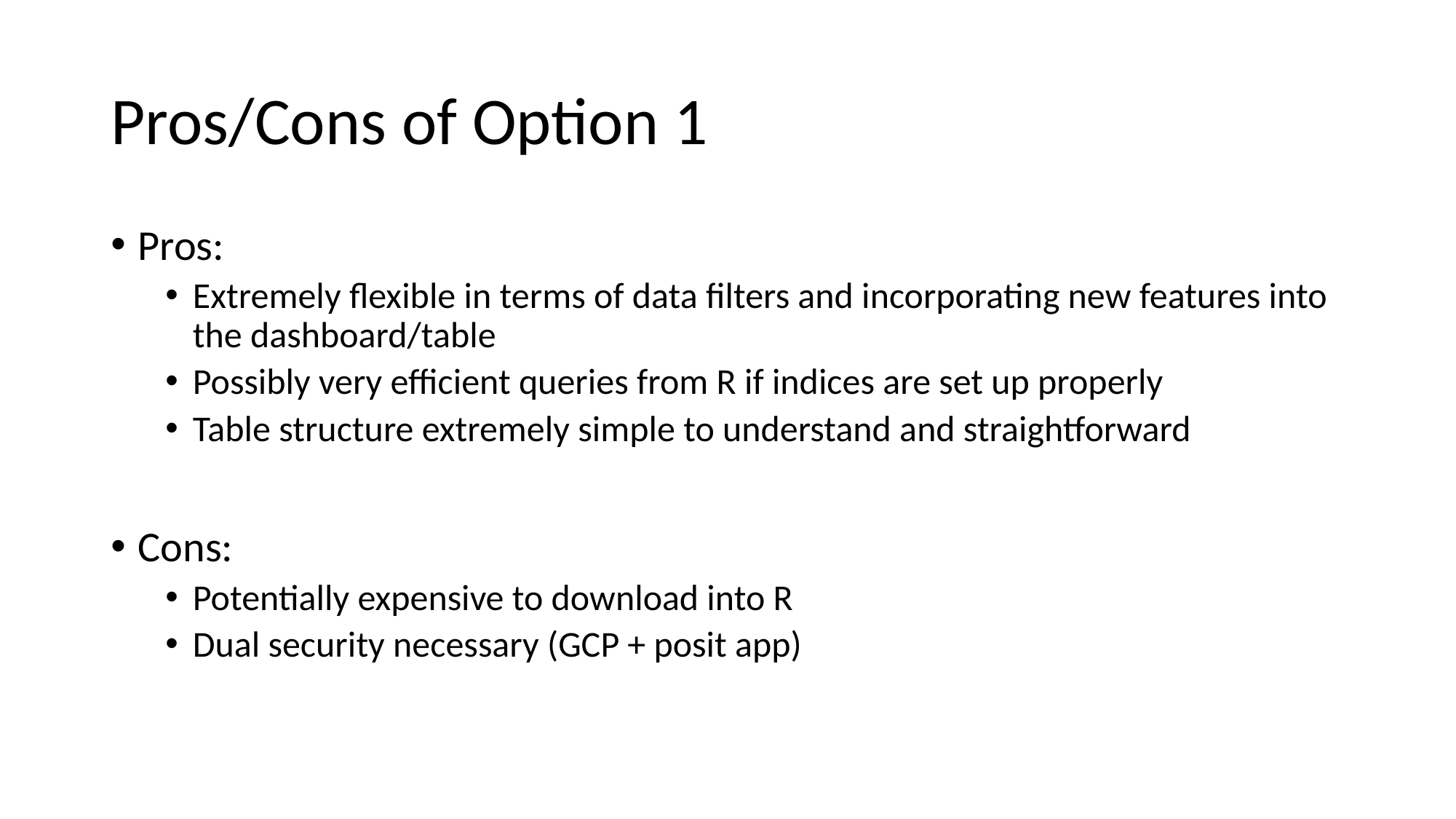

# Pros/Cons of Option 1
Pros:
Extremely flexible in terms of data filters and incorporating new features into the dashboard/table
Possibly very efficient queries from R if indices are set up properly
Table structure extremely simple to understand and straightforward

Cons:
Potentially expensive to download into R
Dual security necessary (GCP + posit app)